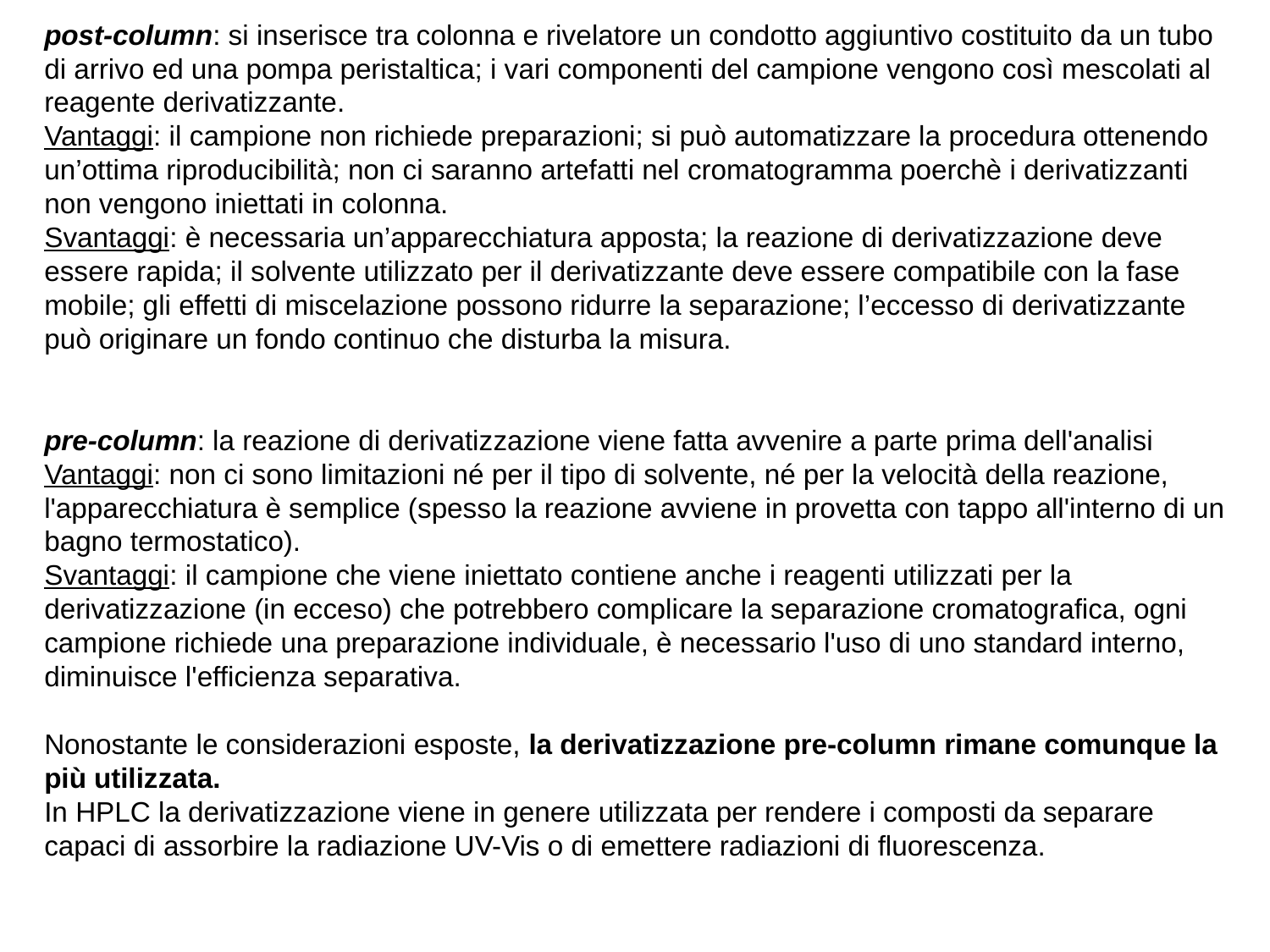

post-column: si inserisce tra colonna e rivelatore un condotto aggiuntivo costituito da un tubo di arrivo ed una pompa peristaltica; i vari componenti del campione vengono così mescolati al reagente derivatizzante.
Vantaggi: il campione non richiede preparazioni; si può automatizzare la procedura ottenendo un’ottima riproducibilità; non ci saranno artefatti nel cromatogramma poerchè i derivatizzanti non vengono iniettati in colonna.
Svantaggi: è necessaria un’apparecchiatura apposta; la reazione di derivatizzazione deve essere rapida; il solvente utilizzato per il derivatizzante deve essere compatibile con la fase mobile; gli effetti di miscelazione possono ridurre la separazione; l’eccesso di derivatizzante può originare un fondo continuo che disturba la misura.

pre-column: la reazione di derivatizzazione viene fatta avvenire a parte prima dell'analisi
Vantaggi: non ci sono limitazioni né per il tipo di solvente, né per la velocità della reazione, l'apparecchiatura è semplice (spesso la reazione avviene in provetta con tappo all'interno di un bagno termostatico).
Svantaggi: il campione che viene iniettato contiene anche i reagenti utilizzati per la derivatizzazione (in ecceso) che potrebbero complicare la separazione cromatografica, ogni campione richiede una preparazione individuale, è necessario l'uso di uno standard interno, diminuisce l'efficienza separativa.

Nonostante le considerazioni esposte, la derivatizzazione pre-column rimane comunque la più utilizzata.
In HPLC la derivatizzazione viene in genere utilizzata per rendere i composti da separare capaci di assorbire la radiazione UV-Vis o di emettere radiazioni di fluorescenza.